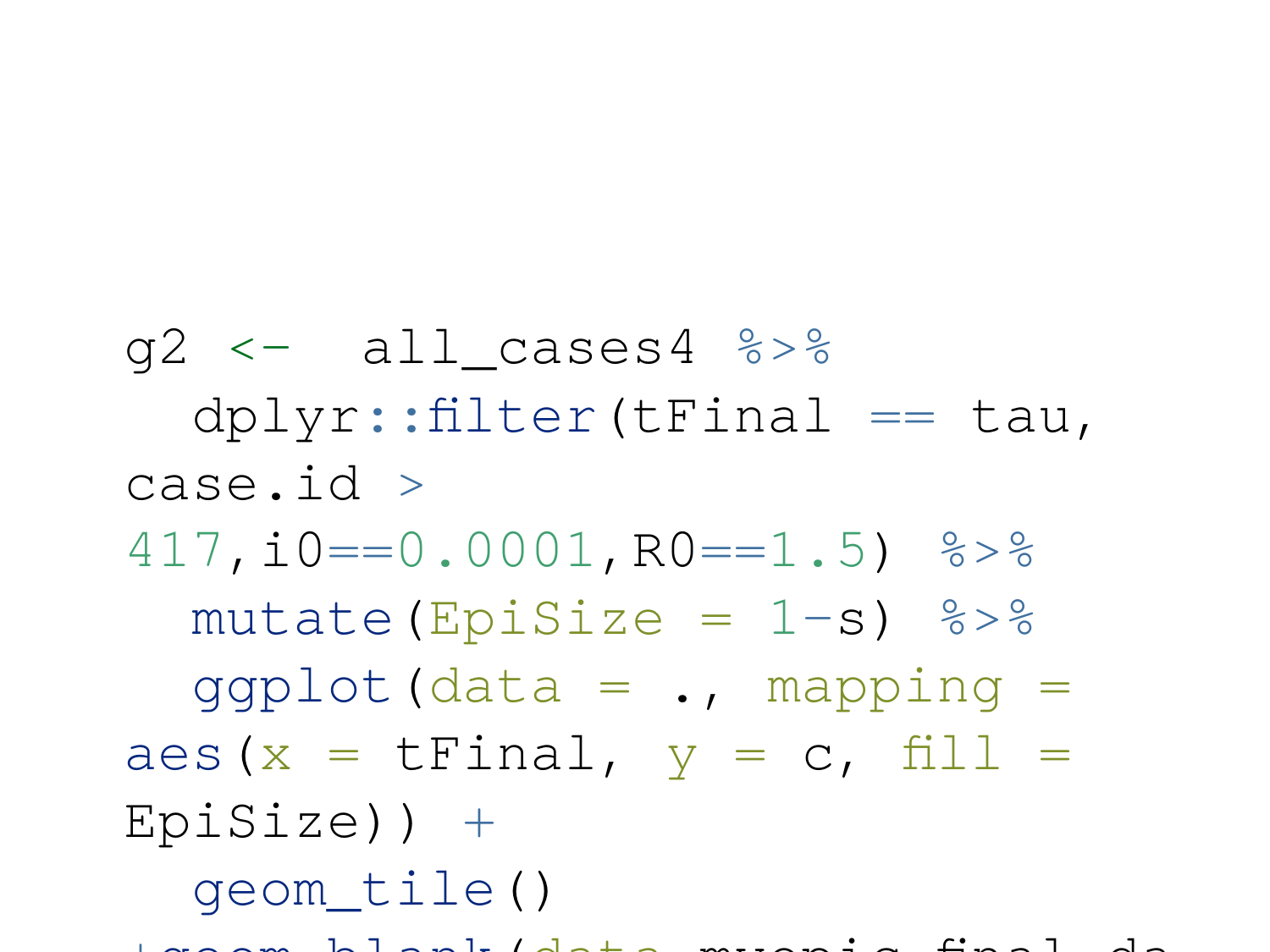

g2 <-  all_cases4 %>%
  dplyr::filter(tFinal == tau, case.id > 417,i0==0.0001,R0==1.5) %>%
  mutate(EpiSize = 1-s) %>%
  ggplot(data = ., mapping = aes(x = tFinal, y = c, fill = EpiSize)) +
  geom_tile() +geom_blank(data=myopic_final_data)+ scale_fill_viridis_c(name="Final Epidemic Size")+xlab(TeX(r'($T_{final}$)'))+theme(legend.position = "bottom")
g2